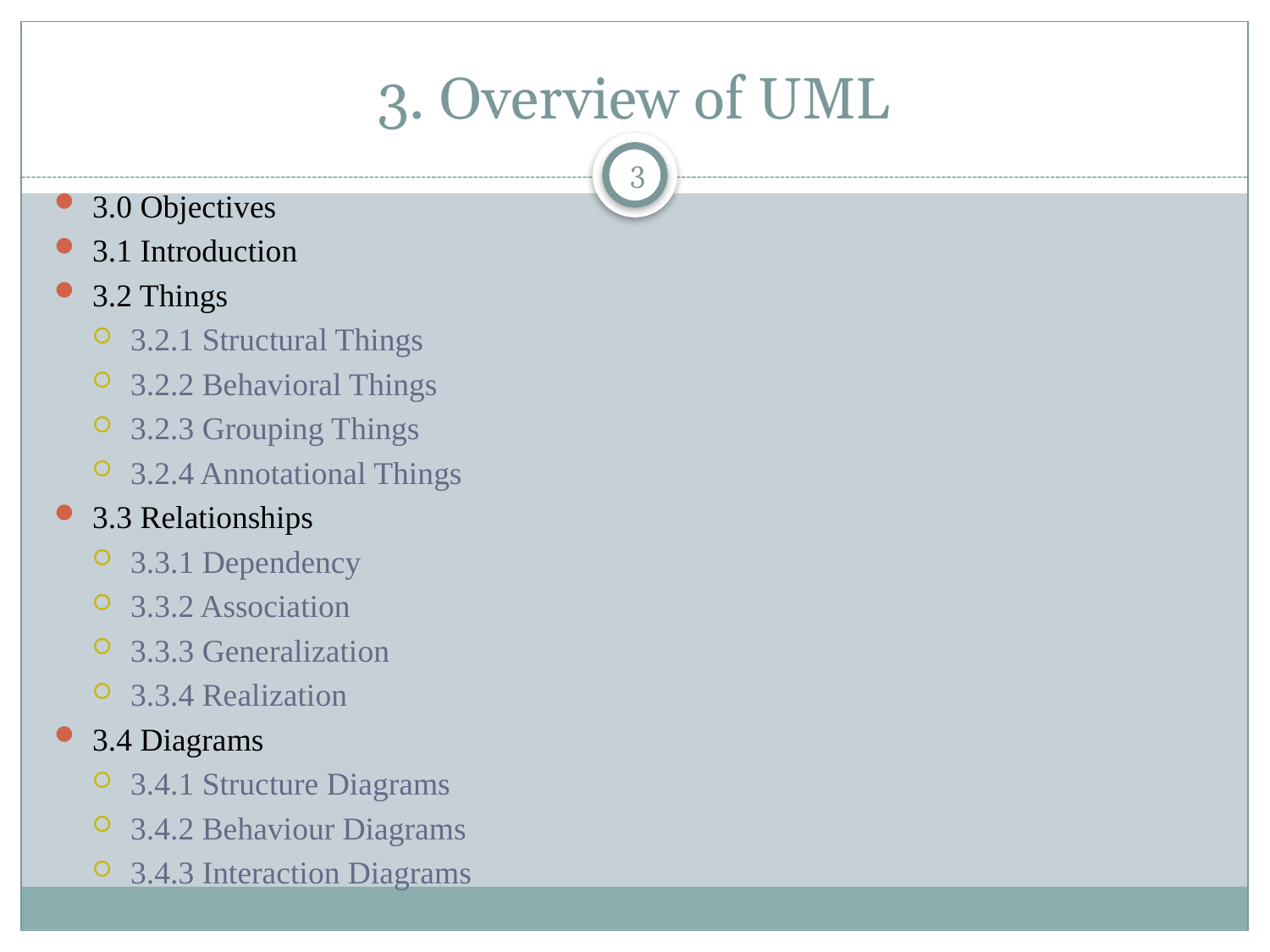

# 3. Overview of UML
3
3.0 Objectives
3.1 Introduction
3.2 Things
3.2.1 Structural Things
3.2.2 Behavioral Things
3.2.3 Grouping Things
3.2.4 Annotational Things
3.3 Relationships
3.3.1 Dependency
3.3.2 Association
3.3.3 Generalization
3.3.4 Realization
3.4 Diagrams
3.4.1 Structure Diagrams
3.4.2 Behaviour Diagrams
3.4.3 Interaction Diagrams